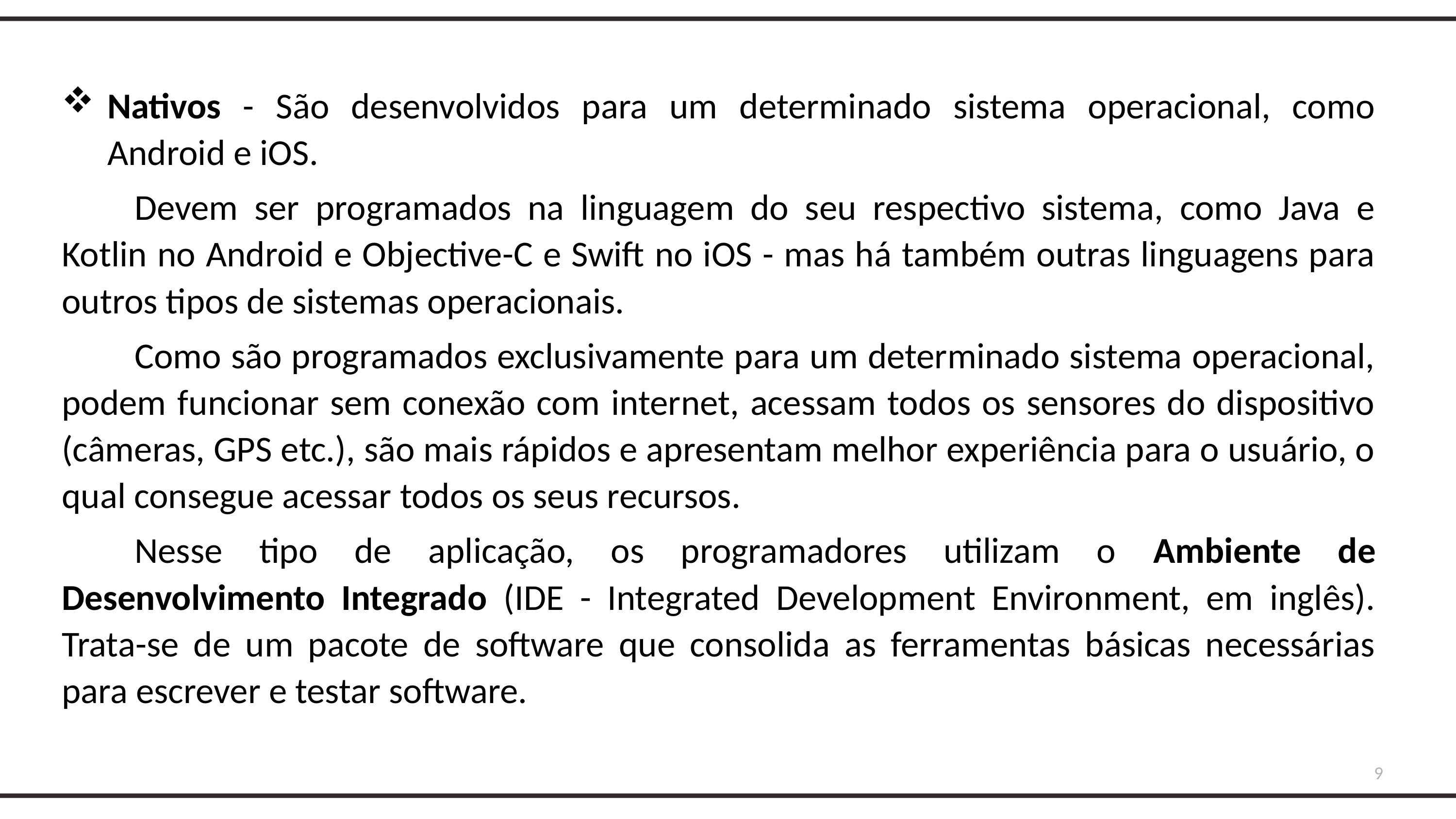

Nativos - São desenvolvidos para um determinado sistema operacional, como Android e iOS.
	Devem ser programados na linguagem do seu respectivo sistema, como Java e Kotlin no Android e Objective-C e Swift no iOS - mas há também outras linguagens para outros tipos de sistemas operacionais.
	Como são programados exclusivamente para um determinado sistema operacional, podem funcionar sem conexão com internet, acessam todos os sensores do dispositivo (câmeras, GPS etc.), são mais rápidos e apresentam melhor experiência para o usuário, o qual consegue acessar todos os seus recursos.
	Nesse tipo de aplicação, os programadores utilizam o Ambiente de Desenvolvimento Integrado (IDE - Integrated Development Environment, em inglês). Trata-se de um pacote de software que consolida as ferramentas básicas necessárias para escrever e testar software.

9